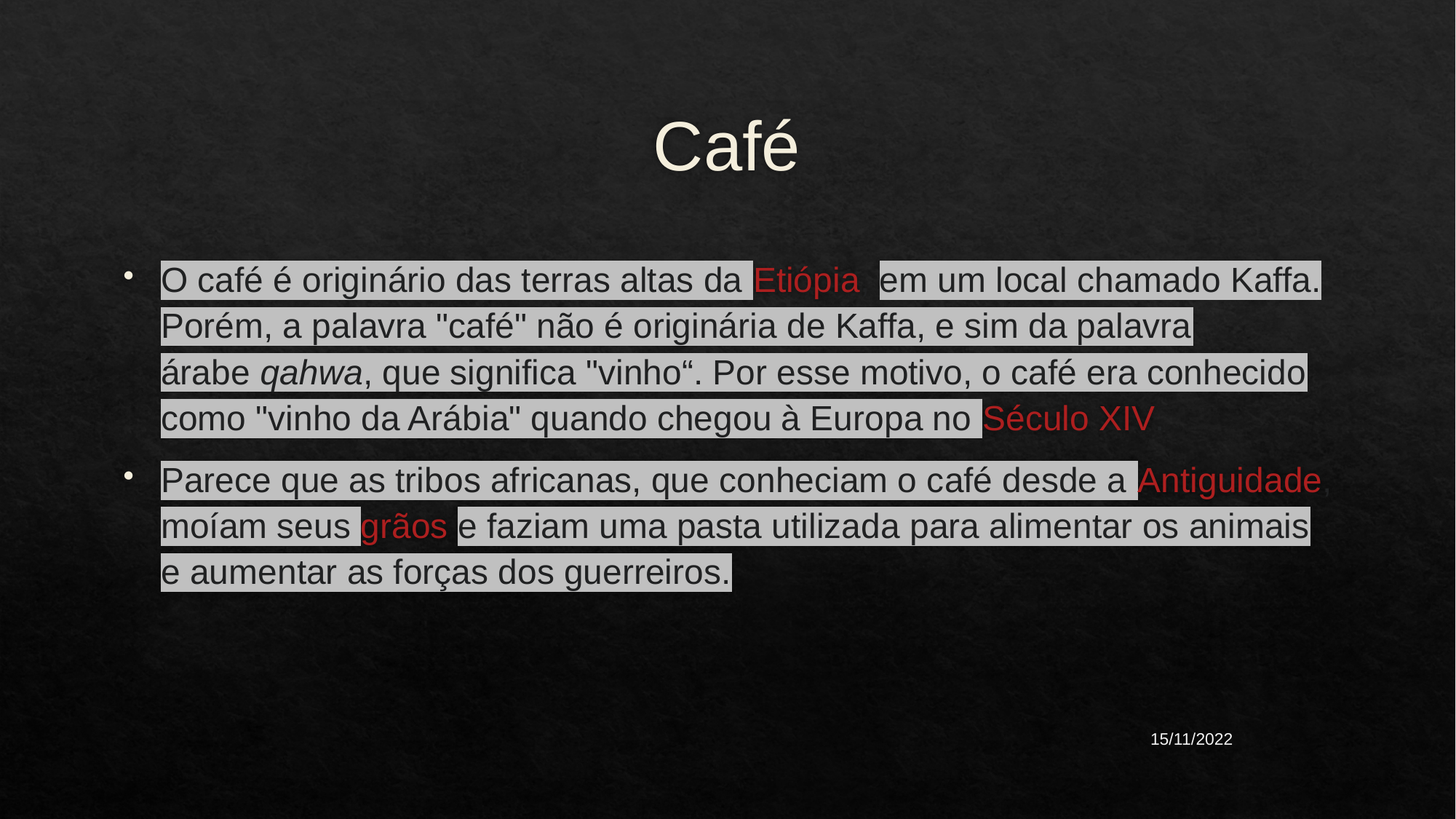

# Café
O café é originário das terras altas da Etiópia, em um local chamado Kaffa. Porém, a palavra "café" não é originária de Kaffa, e sim da palavra árabe qahwa, que significa "vinho“. Por esse motivo, o café era conhecido como "vinho da Arábia" quando chegou à Europa no Século XIV.
Parece que as tribos africanas, que conheciam o café desde a Antiguidade, moíam seus grãos e faziam uma pasta utilizada para alimentar os animais e aumentar as forças dos guerreiros.
15/11/2022